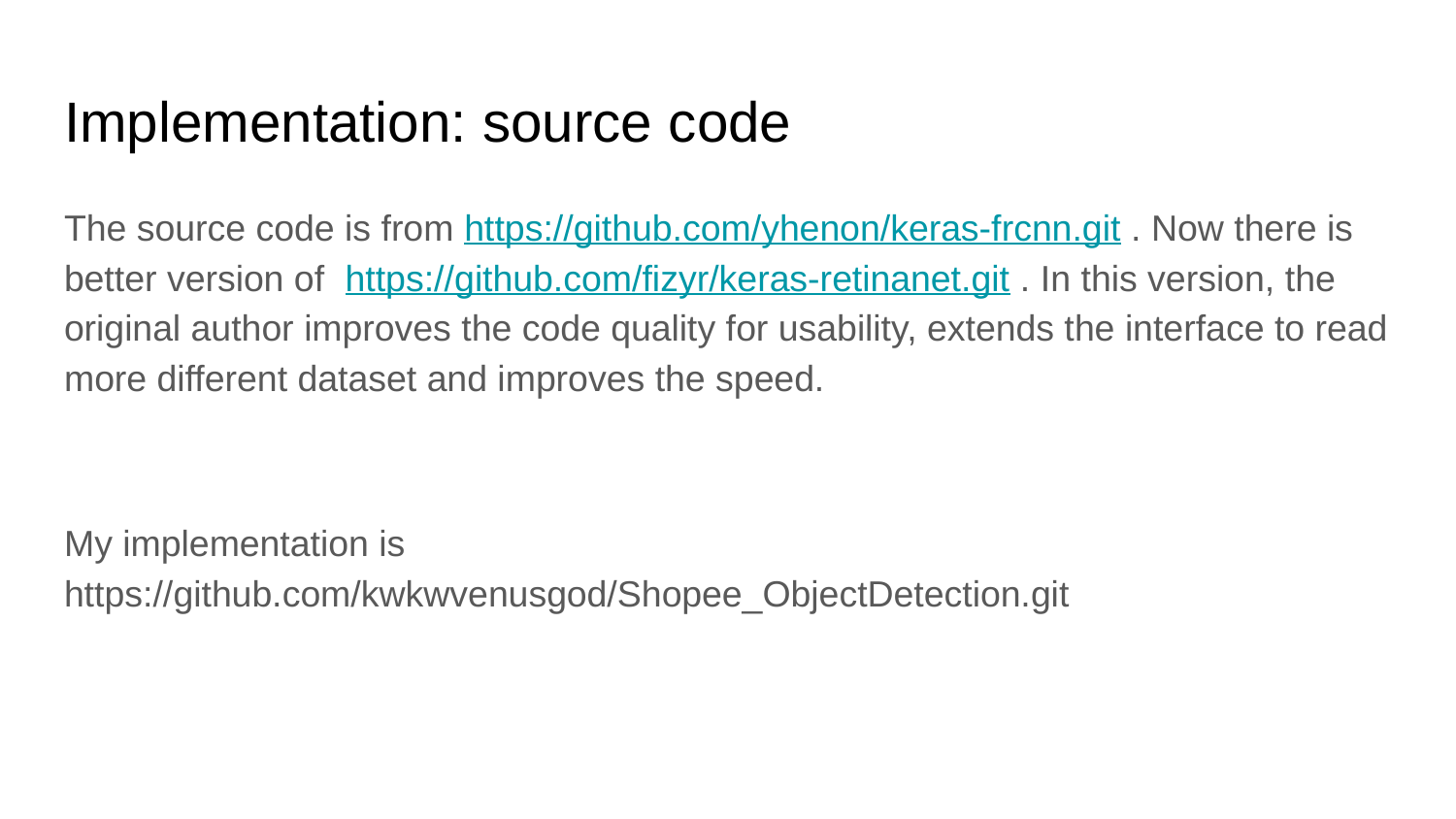

# Implementation: source code
The source code is from https://github.com/yhenon/keras-frcnn.git . Now there is better version of  https://github.com/fizyr/keras-retinanet.git . In this version, the original author improves the code quality for usability, extends the interface to read more different dataset and improves the speed.

My implementation is https://github.com/kwkwvenusgod/Shopee_ObjectDetection.git